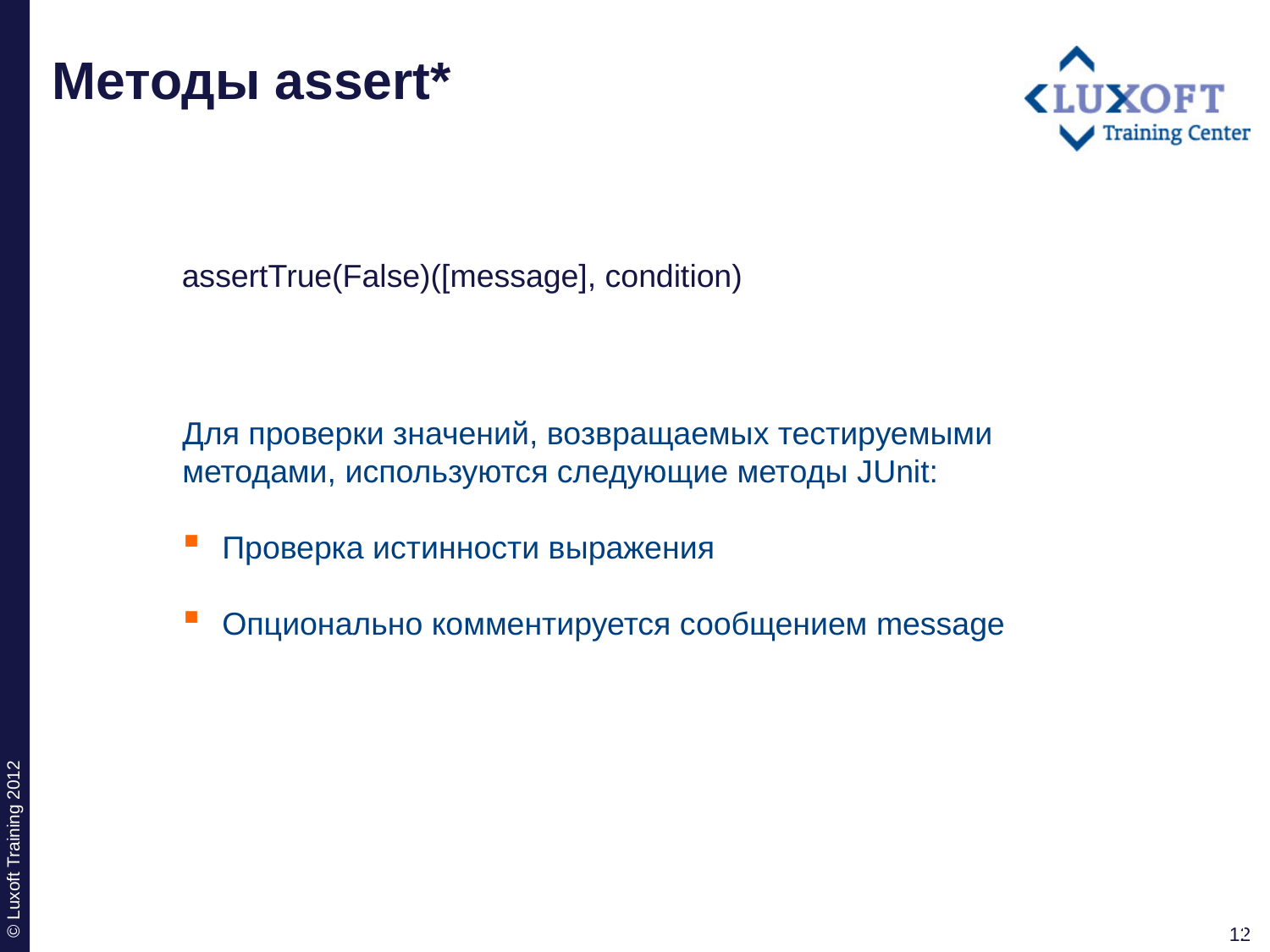

# Методы assert*

assertTrue(False)([message], condition)

Для проверки значений, возвращаемых тестируемыми методами, используются следующие методы JUnit:

Проверка истинности выражения

Опционально комментируется сообщением message